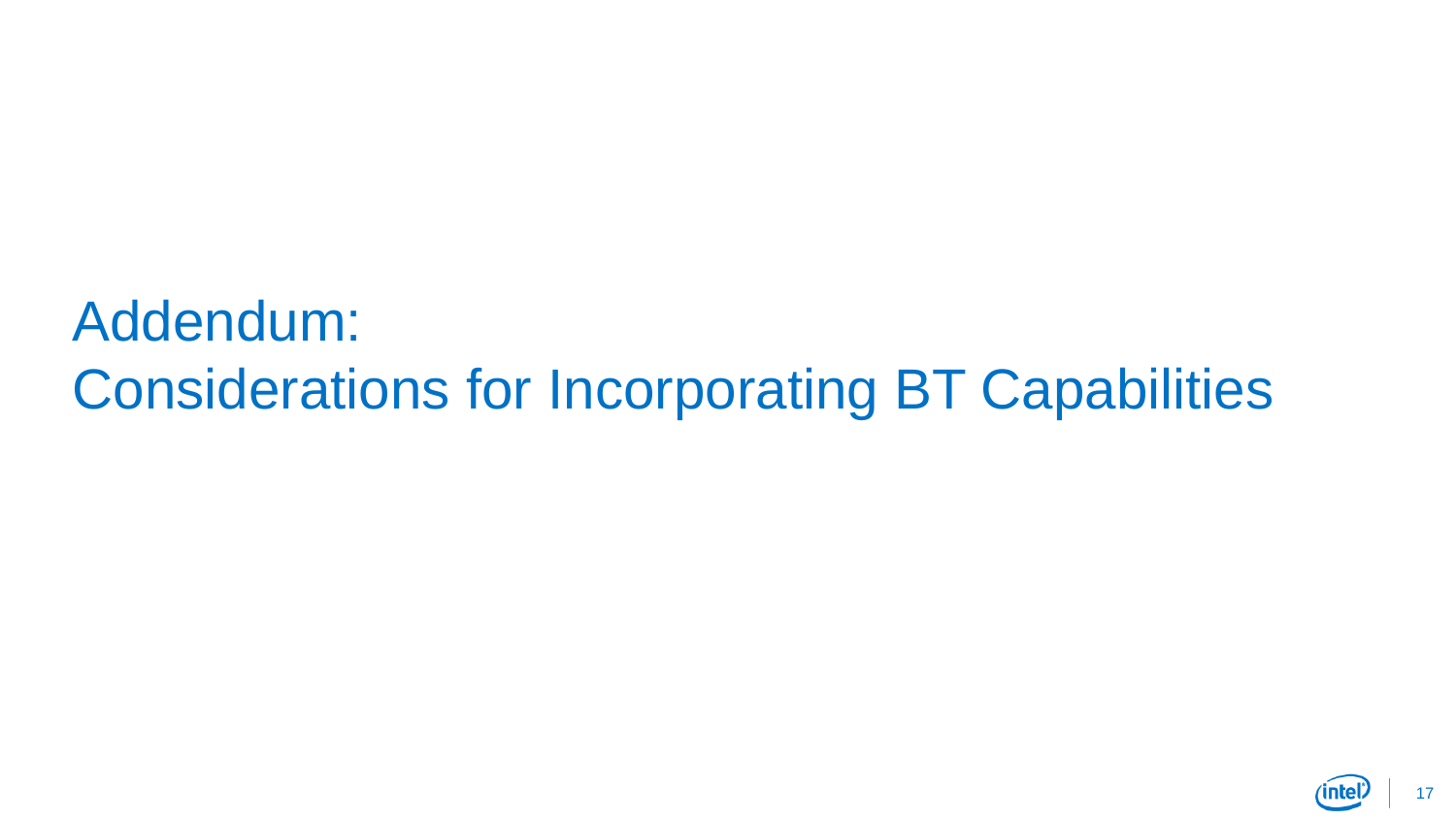

# Addendum: Considerations for Incorporating BT Capabilities
17